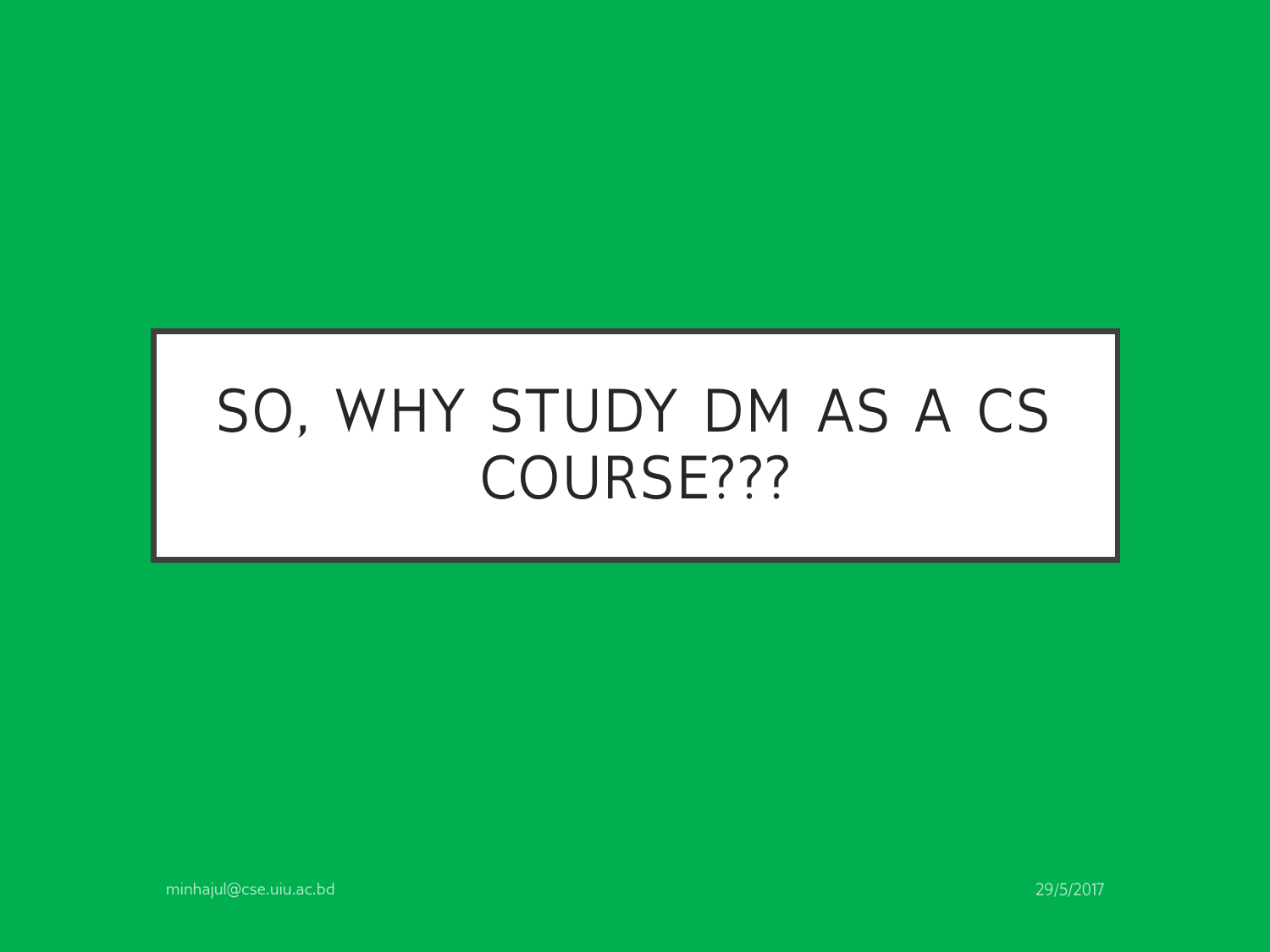

# So, why study DM as a CS course???

minhajul@cse.uiu.ac.bd
29/5/2017